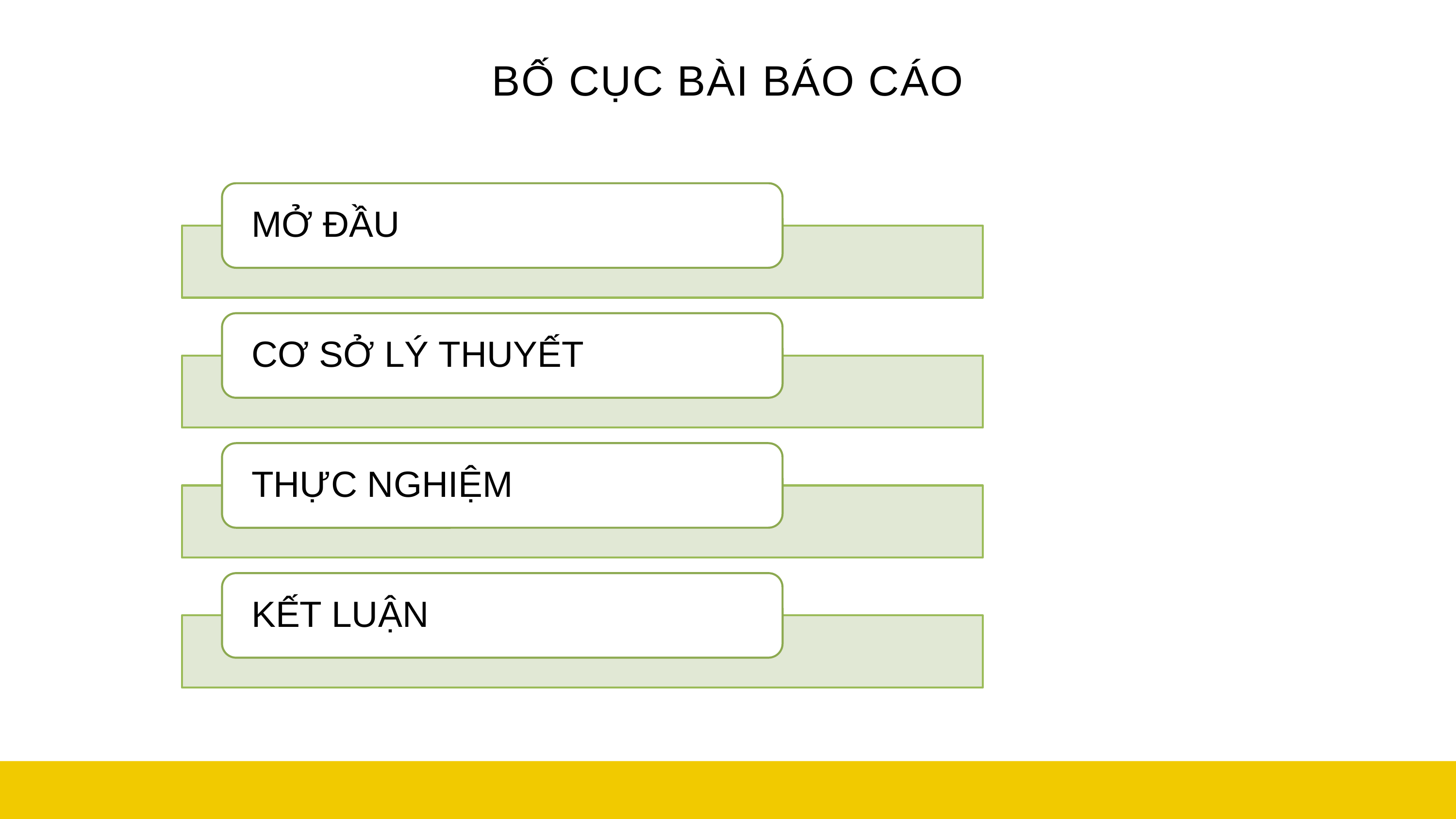

BỐ CỤC BÀI BÁO CÁO
MỞ ĐẦU
CƠ SỞ LÝ THUYẾT
THỰC NGHIỆM
KẾT LUẬN